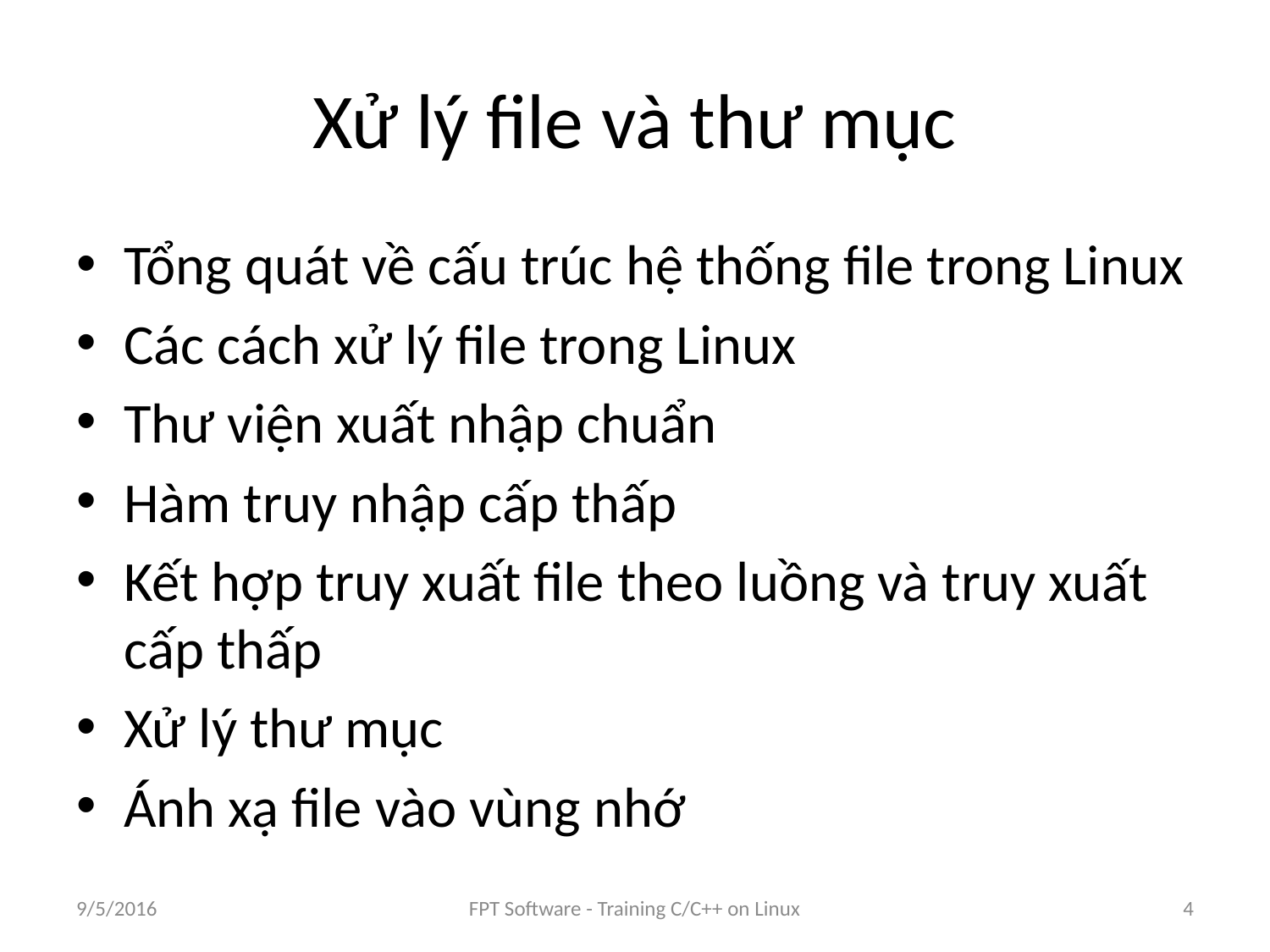

# Xử lý file và thư mục
Tổng quát về cấu trúc hệ thống file trong Linux
Các cách xử lý file trong Linux
Thư viện xuất nhập chuẩn
Hàm truy nhập cấp thấp
Kết hợp truy xuất file theo luồng và truy xuất cấp thấp
Xử lý thư mục
Ánh xạ file vào vùng nhớ
9/5/2016
FPT Software - Training C/C++ on Linux
4